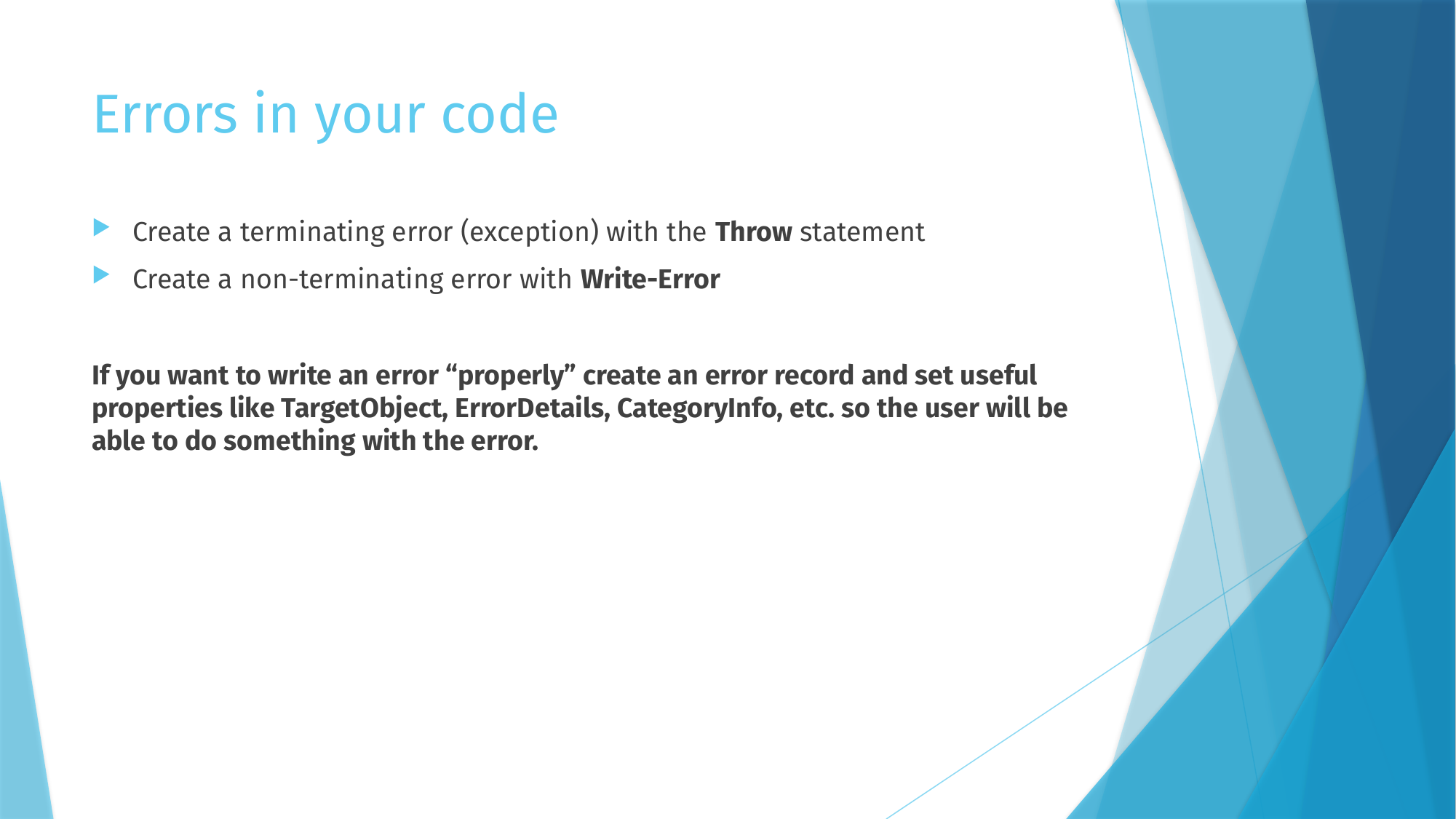

# Errors in your code
Create a terminating error (exception) with the Throw statement
Create a non-terminating error with Write-Error

If you want to write an error “properly” create an error record and set useful properties like TargetObject, ErrorDetails, CategoryInfo, etc. so the user will be able to do something with the error.